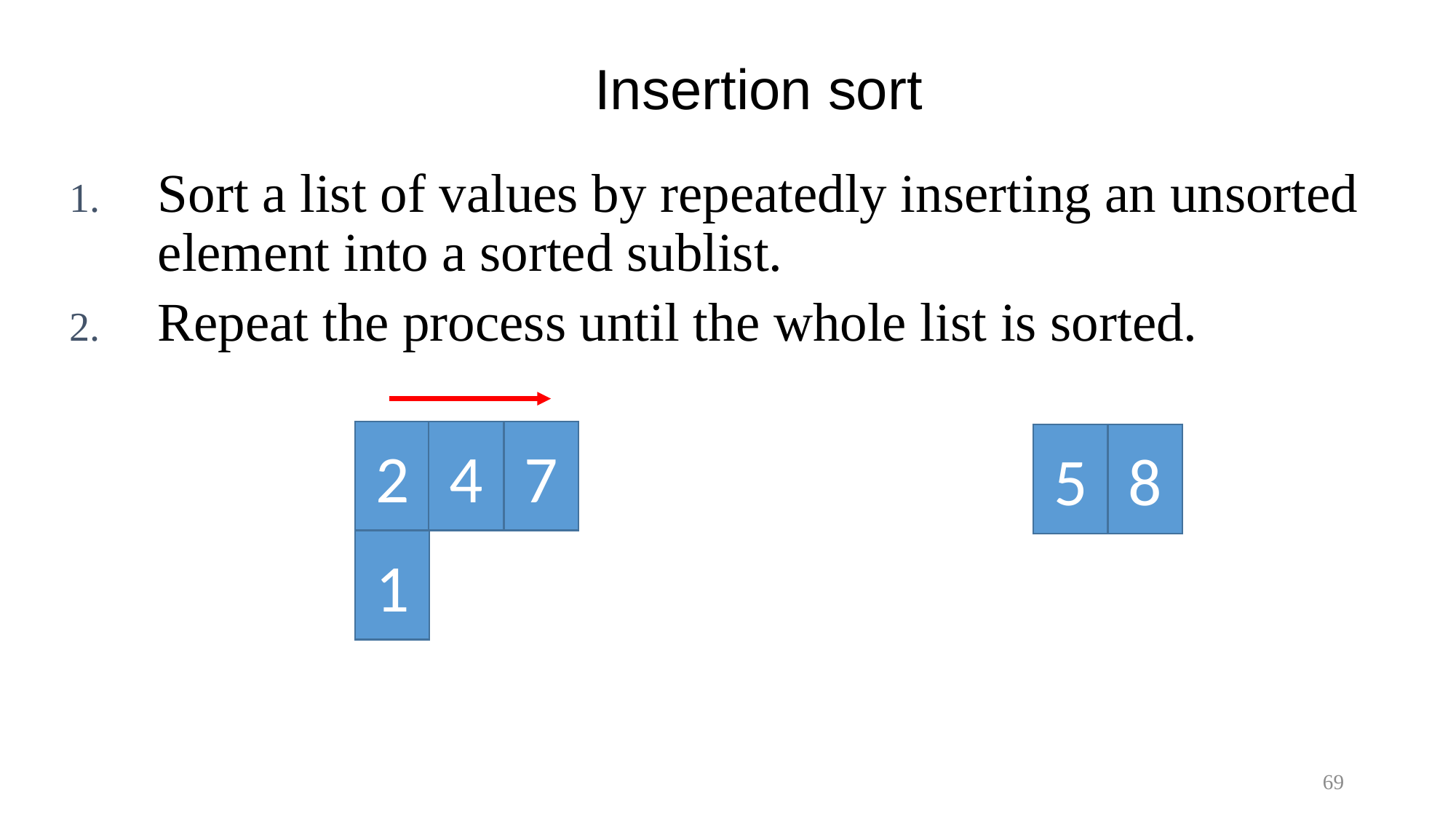

# Insertion sort
Sort a list of values by repeatedly inserting an unsorted element into a sorted sublist.
Repeat the process until the whole list is sorted.

2
4
7
5
8
1
69